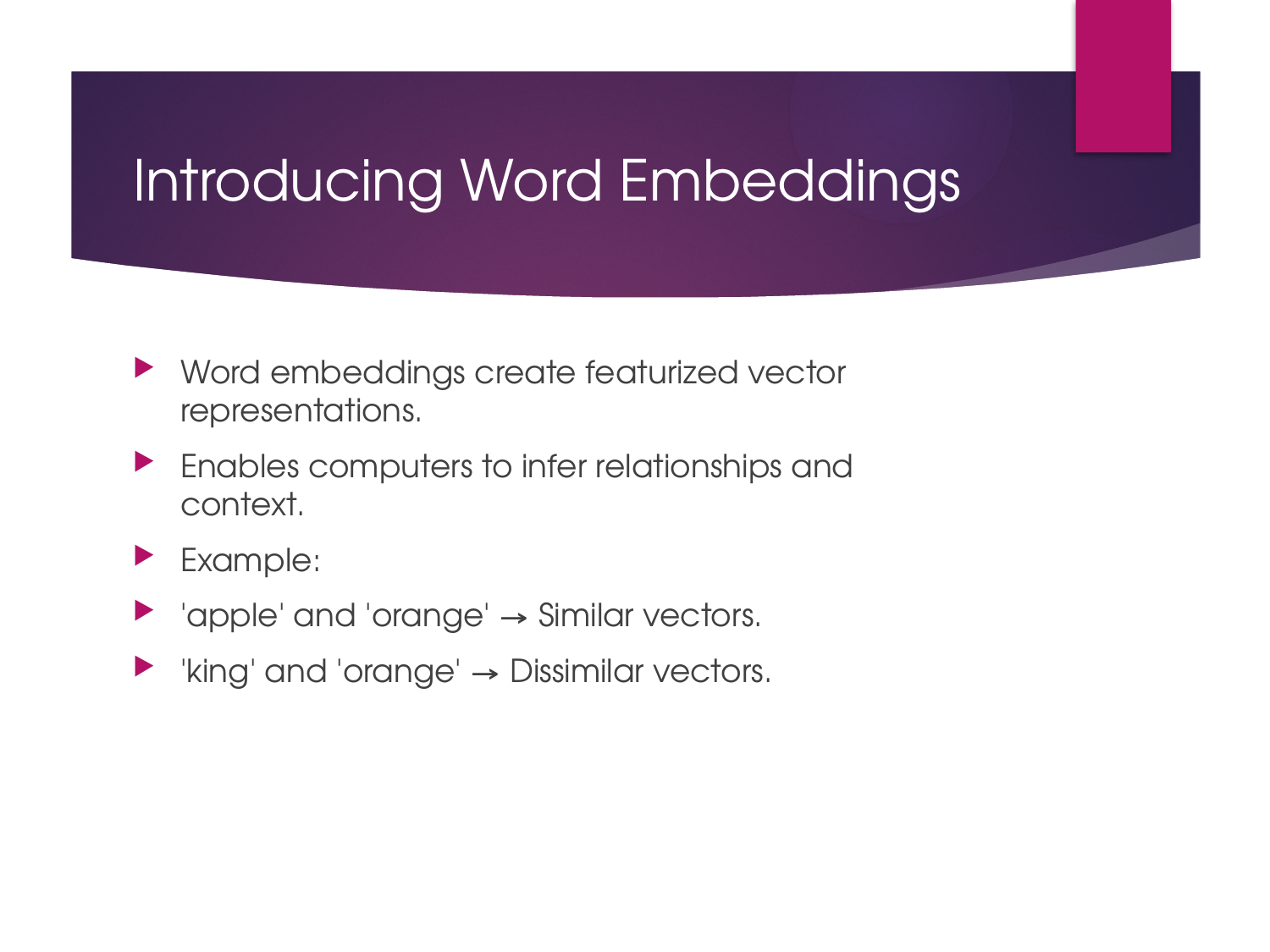

# Introducing Word Embeddings
Word embeddings create featurized vector representations.
Enables computers to infer relationships and context.
Example:
'apple' and 'orange' → Similar vectors.
'king' and 'orange' → Dissimilar vectors.